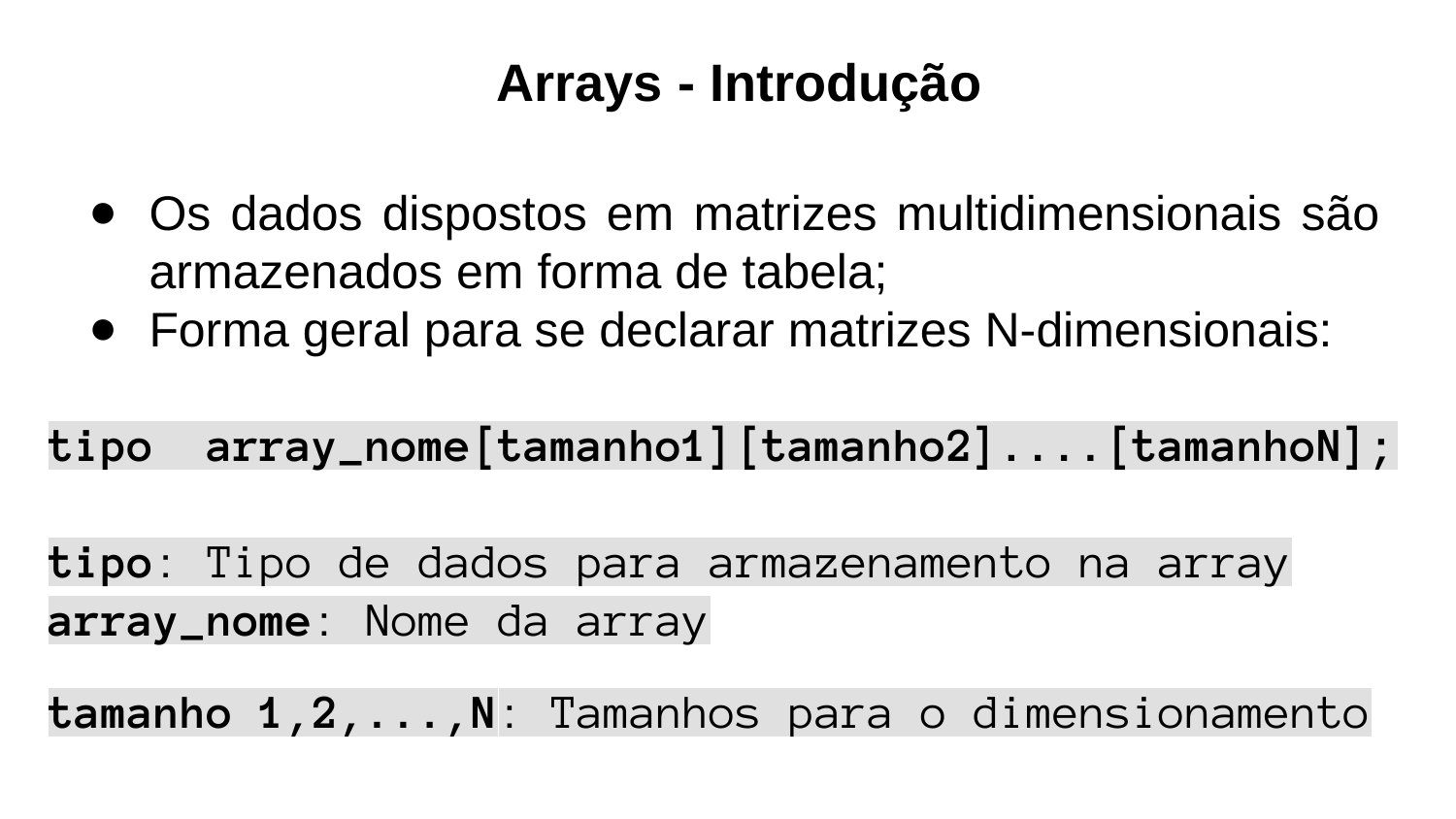

Arrays - Introdução
Os dados dispostos em matrizes multidimensionais são armazenados em forma de tabela;
Forma geral para se declarar matrizes N-dimensionais:
tipo  array_nome[tamanho1][tamanho2]....[tamanhoN];

tipo: Tipo de dados para armazenamento na array
array_nome: Nome da array
tamanho 1,2,...,N: Tamanhos para o dimensionamento